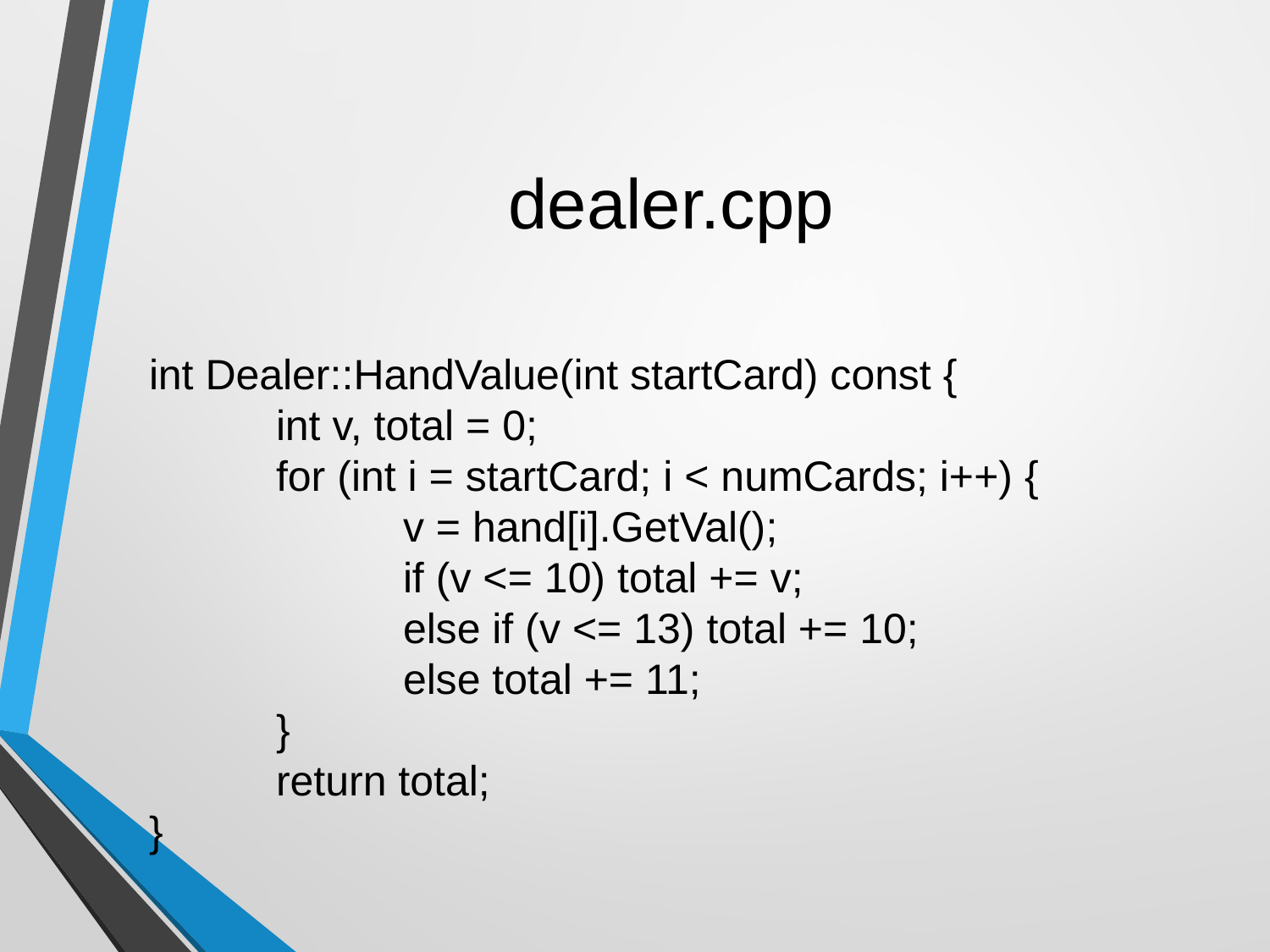

# dealer.cpp
int Dealer::HandValue(int startCard) const {
	int v, total = 0;
	for (int i = startCard; i < numCards; i++) {
		v = hand[i].GetVal();
		if (v <= 10) total += v;
		else if (v <= 13) total += 10;
		else total += 11;
	}
	return total;
}